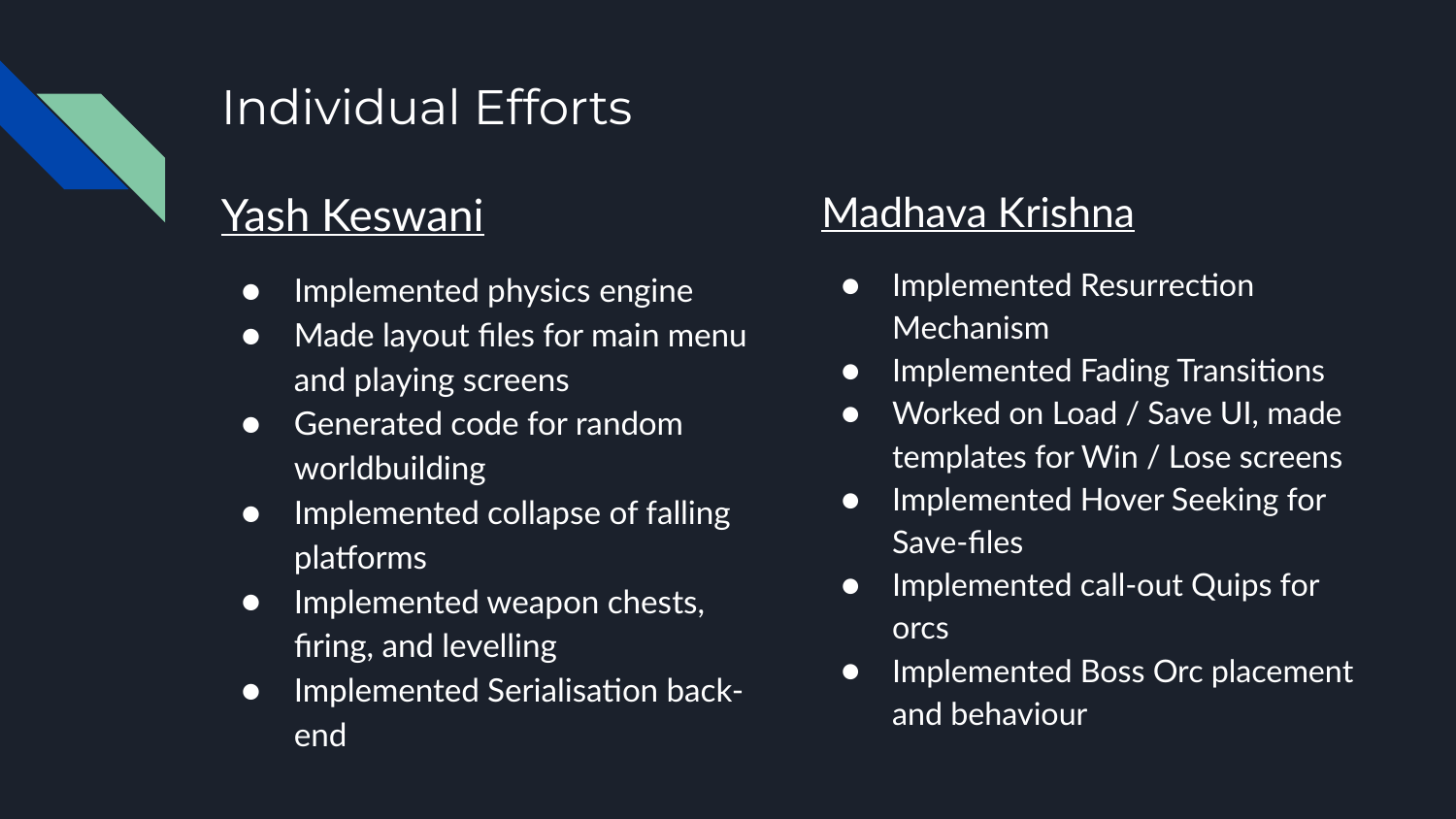

# Individual Efforts
Yash Keswani
Implemented physics engine
Made layout files for main menu and playing screens
Generated code for random worldbuilding
Implemented collapse of falling platforms
Implemented weapon chests, firing, and levelling
Implemented Serialisation back-end
Madhava Krishna
Implemented Resurrection Mechanism
Implemented Fading Transitions
Worked on Load / Save UI, made templates for Win / Lose screens
Implemented Hover Seeking for Save-files
Implemented call-out Quips for orcs
Implemented Boss Orc placement and behaviour